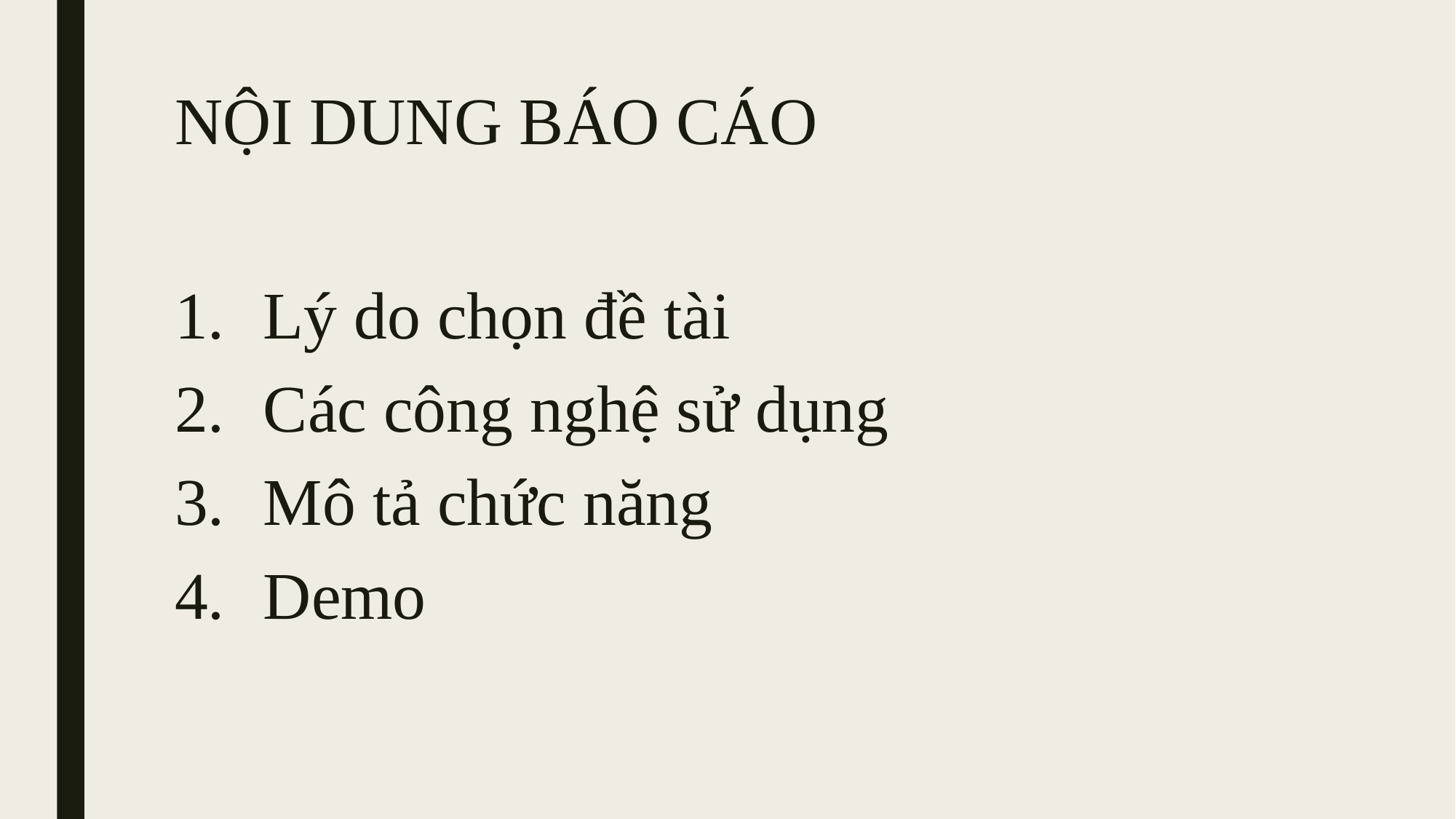

# NỘI DUNG BÁO CÁO
Lý do chọn đề tài
Các công nghệ sử dụng
Mô tả chức năng
Demo